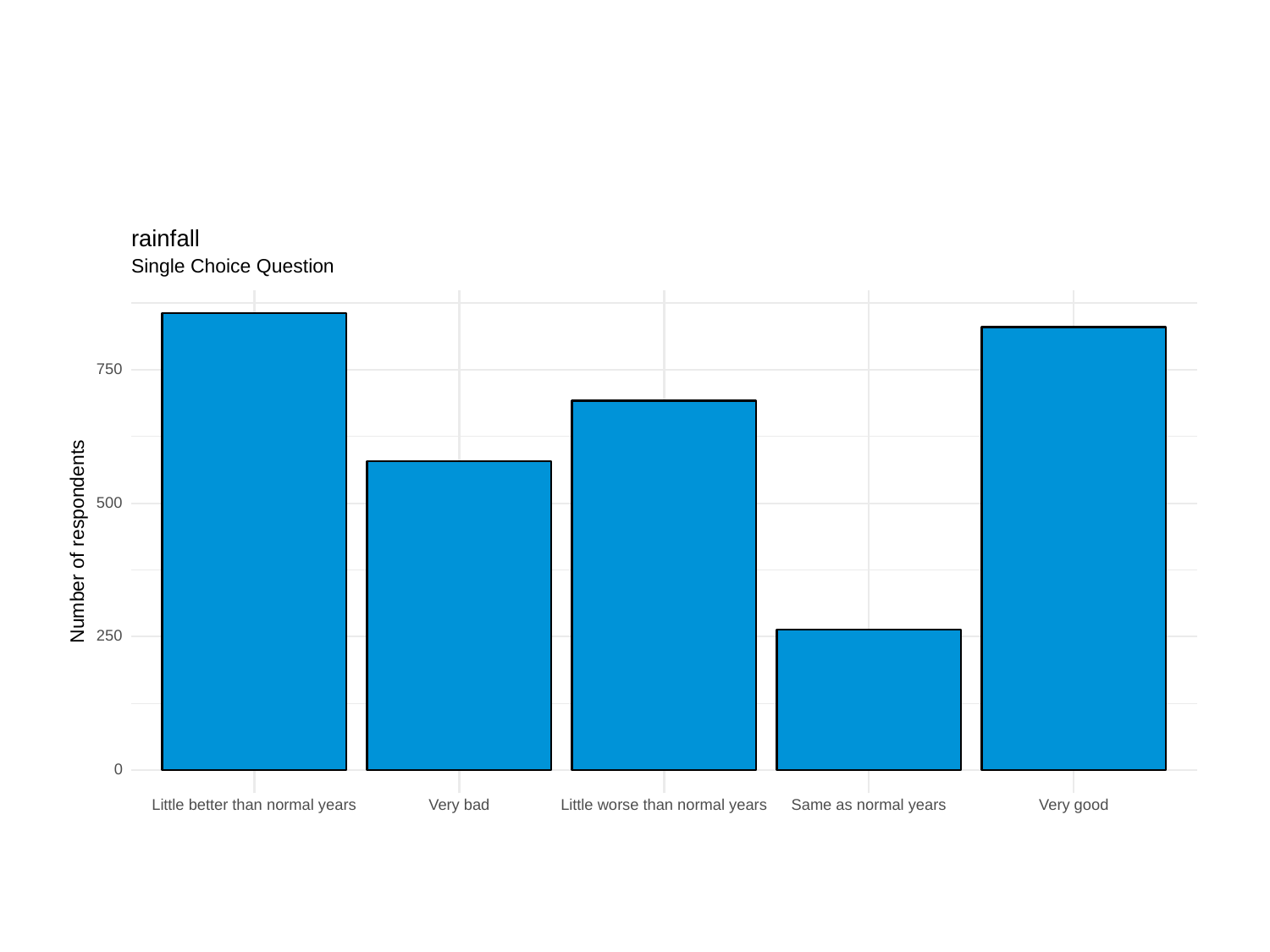

rainfall
Single Choice Question

750

500

Number of respondents

250

0

Same as normal years
Little better than normal years
Very bad
Little worse than normal years
Very good